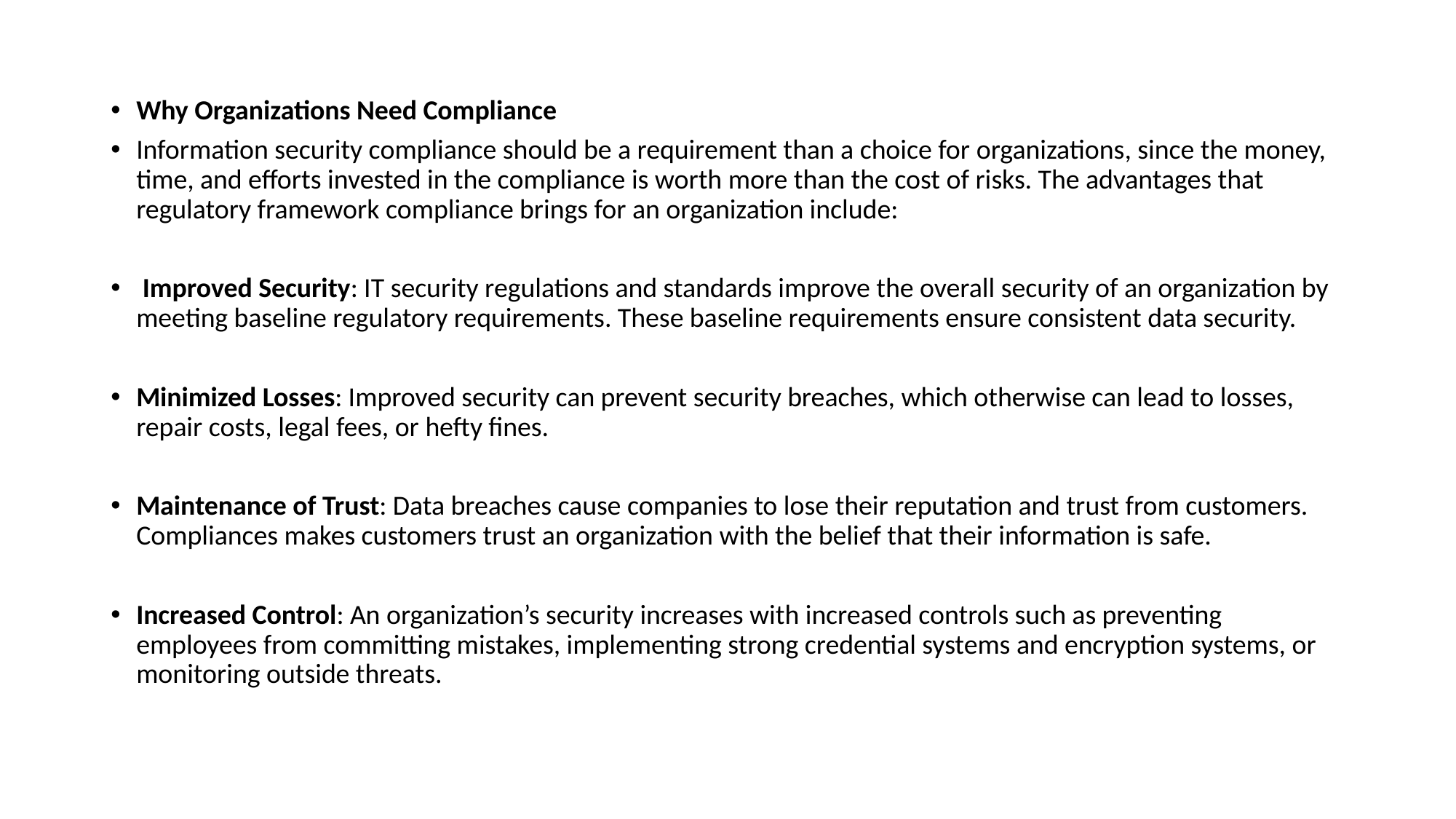

Why Organizations Need Compliance
Information security compliance should be a requirement than a choice for organizations, since the money, time, and efforts invested in the compliance is worth more than the cost of risks. The advantages that regulatory framework compliance brings for an organization include:

 Improved Security: IT security regulations and standards improve the overall security of an organization by meeting baseline regulatory requirements. These baseline requirements ensure consistent data security.

Minimized Losses: Improved security can prevent security breaches, which otherwise can lead to losses, repair costs, legal fees, or hefty fines.

Maintenance of Trust: Data breaches cause companies to lose their reputation and trust from customers. Compliances makes customers trust an organization with the belief that their information is safe.

Increased Control: An organization’s security increases with increased controls such as preventing employees from committing mistakes, implementing strong credential systems and encryption systems, or monitoring outside threats.